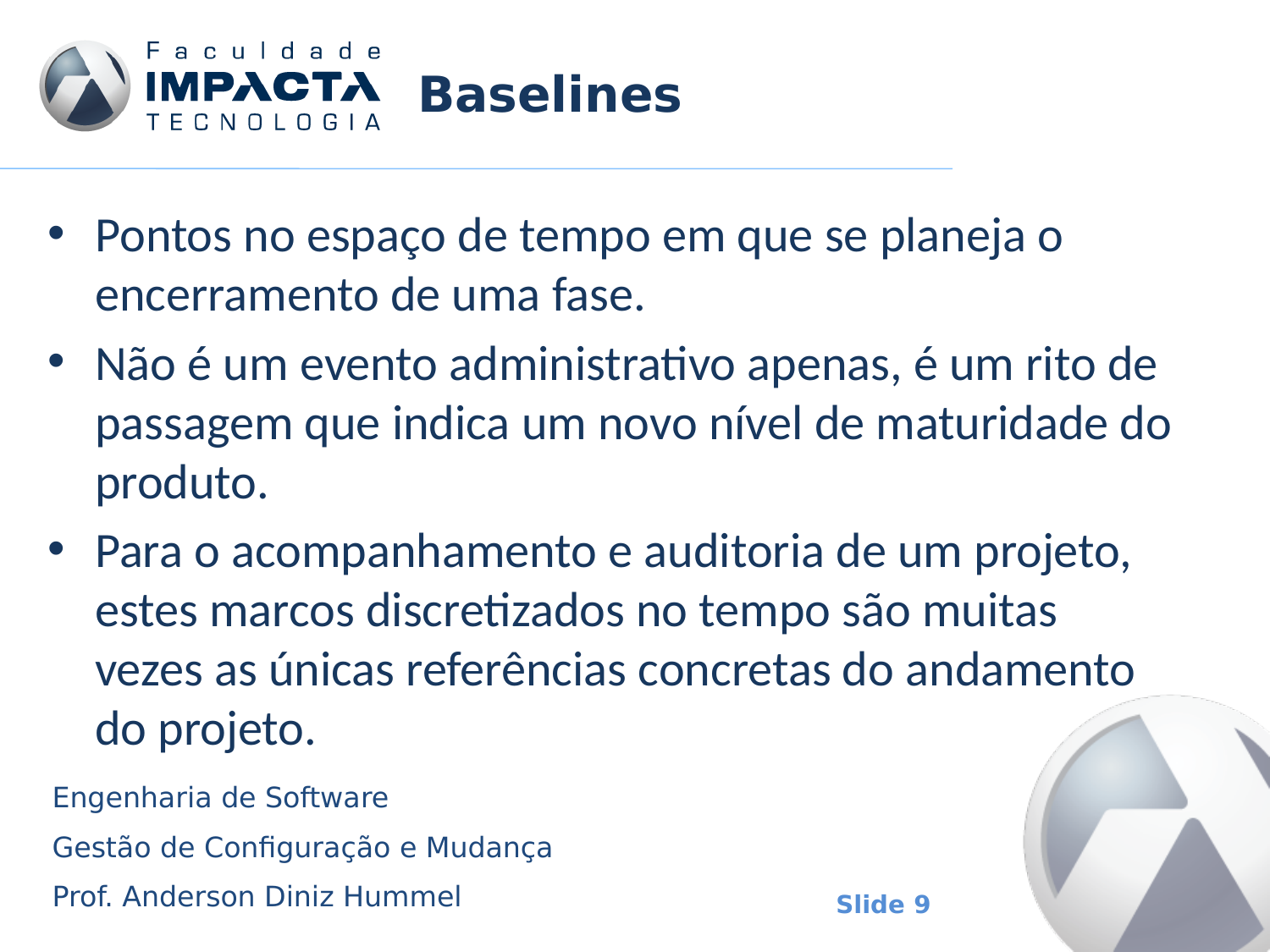

# Baselines
Pontos no espaço de tempo em que se planeja o encerramento de uma fase.
Não é um evento administrativo apenas, é um rito de passagem que indica um novo nível de maturidade do produto.
Para o acompanhamento e auditoria de um projeto, estes marcos discretizados no tempo são muitas vezes as únicas referências concretas do andamento do projeto.
Engenharia de Software
Gestão de Configuração e Mudança
Prof. Anderson Diniz Hummel